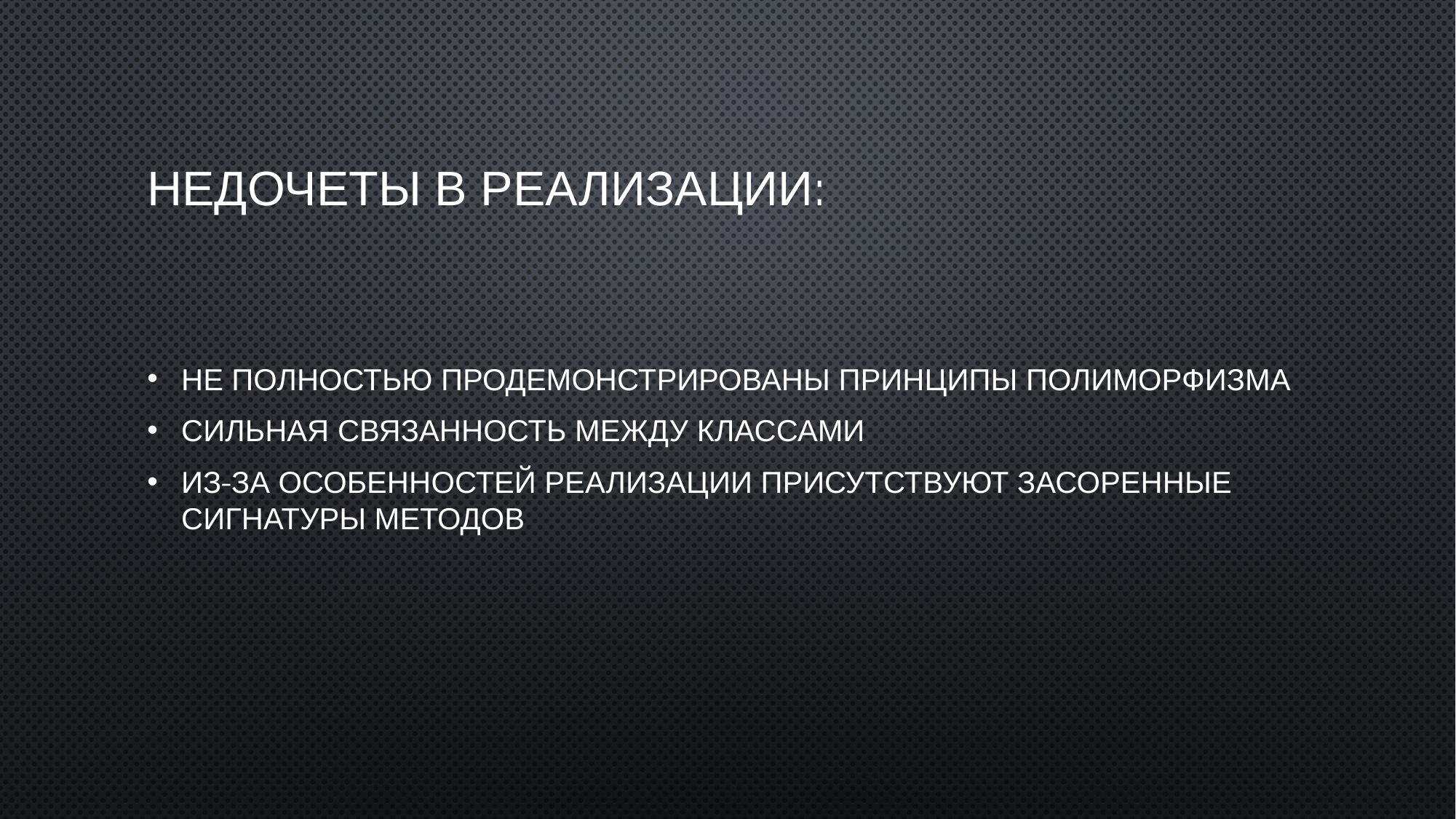

# Недочеты в реализации:
Не полностью продемонстрированы принципы полиморфизма
Сильная связанность между классами
Из-за особенностей реализации присутствуют засоренные сигнатуры методов